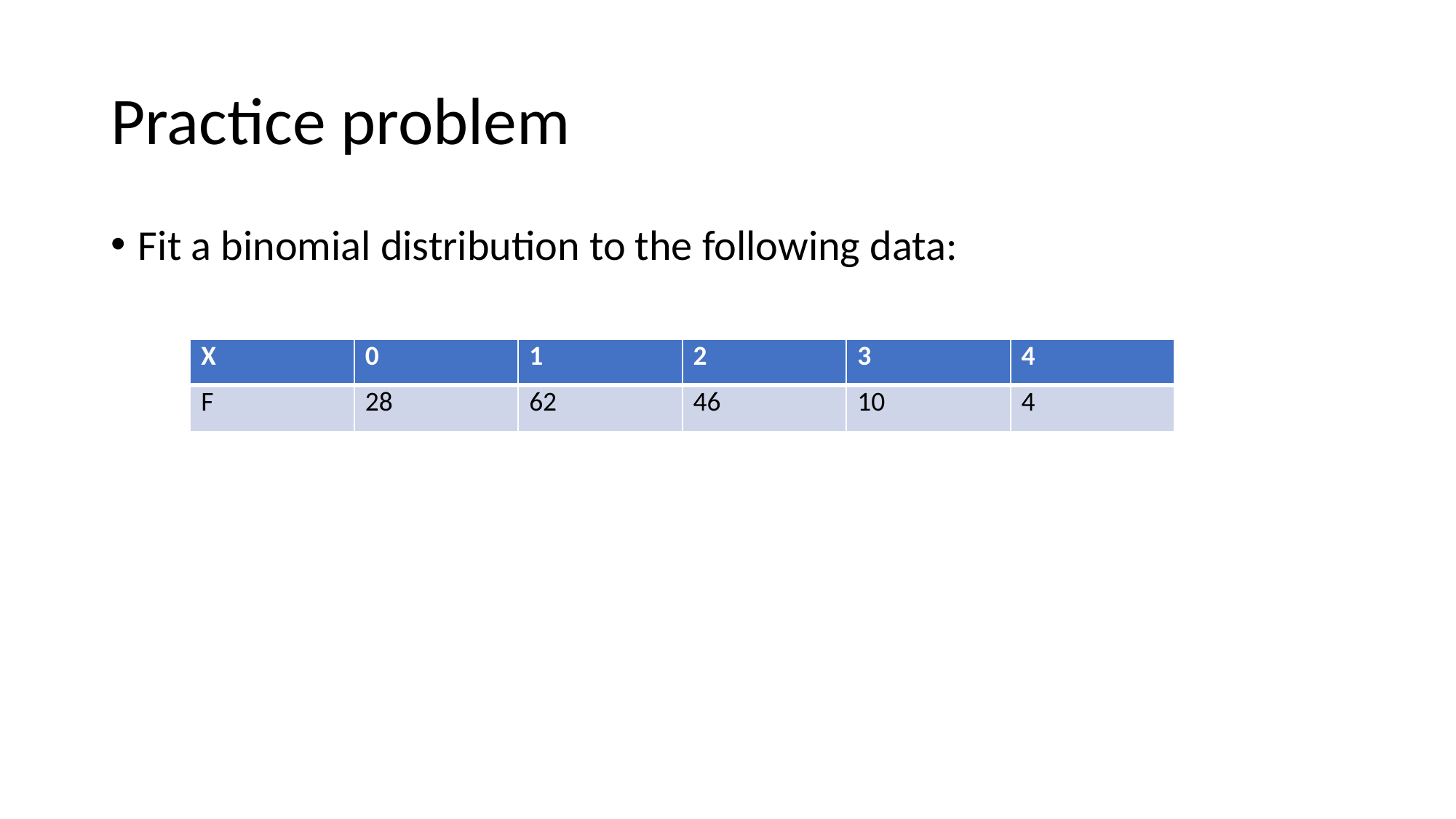

# Practice problem
Fit a binomial distribution to the following data:

| X | 0 | 1 | 2 | 3 | 4 |
| --- | --- | --- | --- | --- | --- |
| F | 28 | 62 | 46 | 10 | 4 |